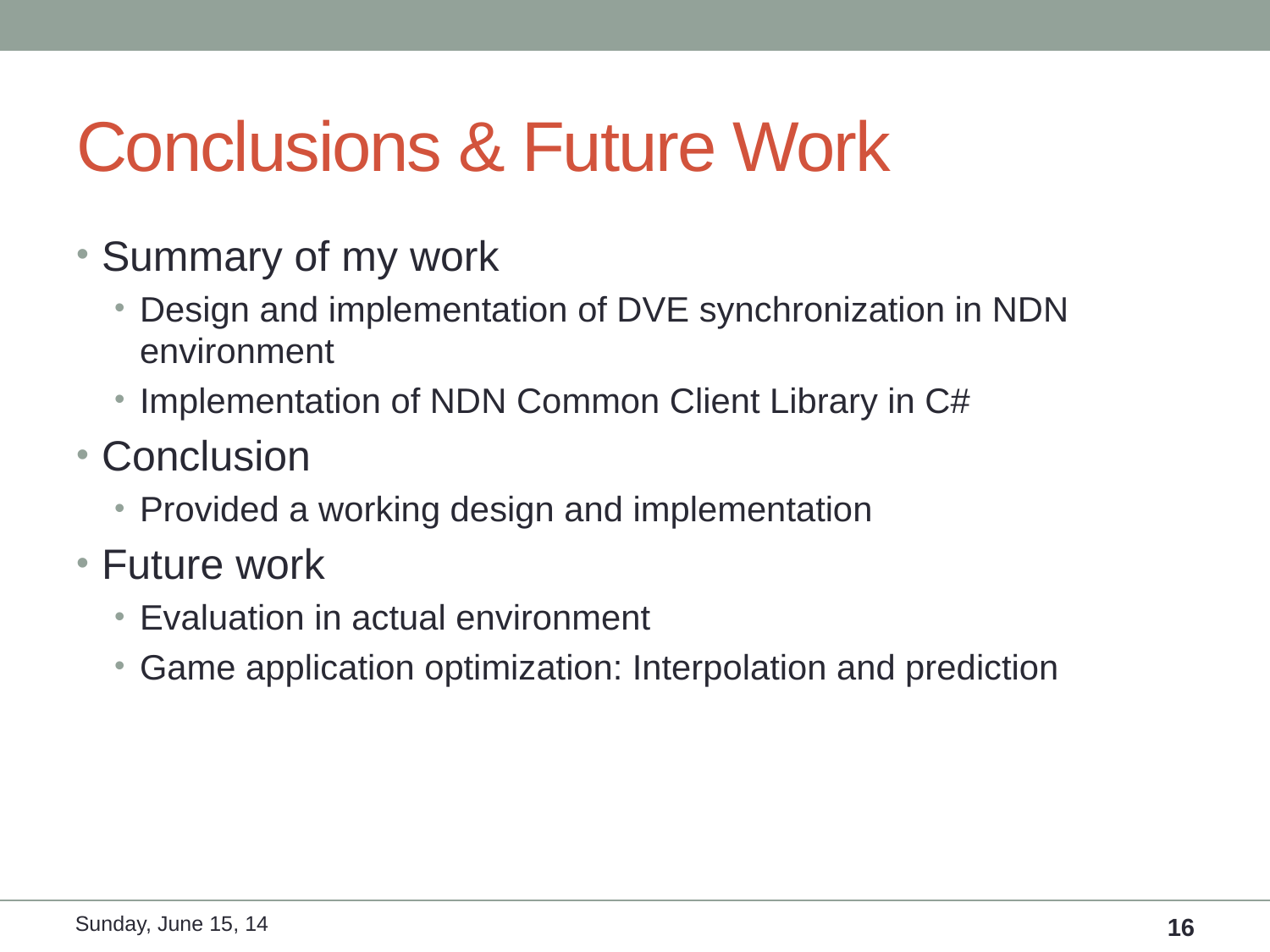

# Conclusions & Future Work
Summary of my work
Design and implementation of DVE synchronization in NDN environment
Implementation of NDN Common Client Library in C#
Conclusion
Provided a working design and implementation
Future work
Evaluation in actual environment
Game application optimization: Interpolation and prediction
Sunday, June 15, 14
16